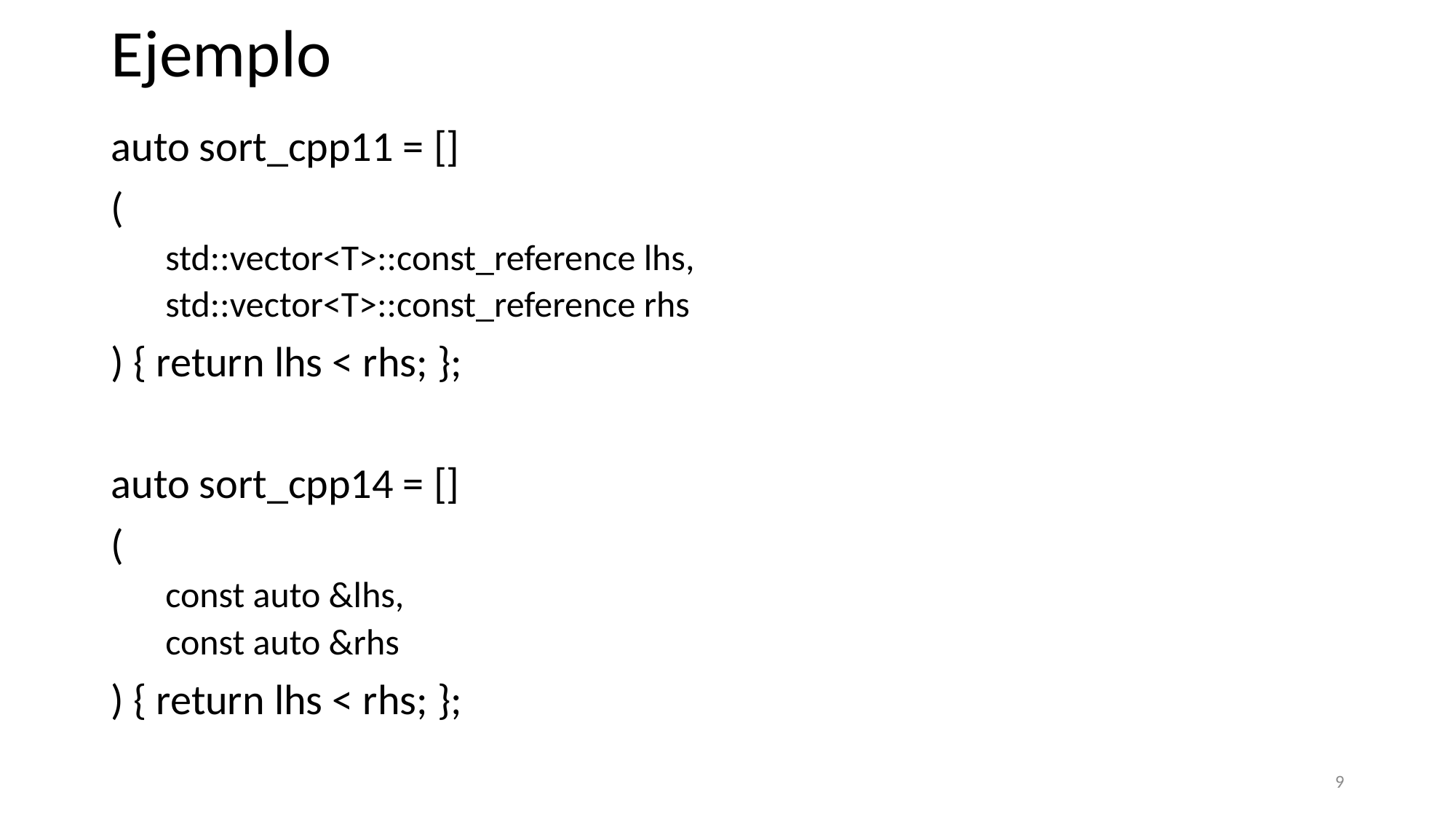

# Ejemplo
auto sort_cpp11 = []
(
std::vector<T>::const_reference lhs,
std::vector<T>::const_reference rhs
) { return lhs < rhs; };

auto sort_cpp14 = []
(
const auto &lhs,
const auto &rhs
) { return lhs < rhs; };

9